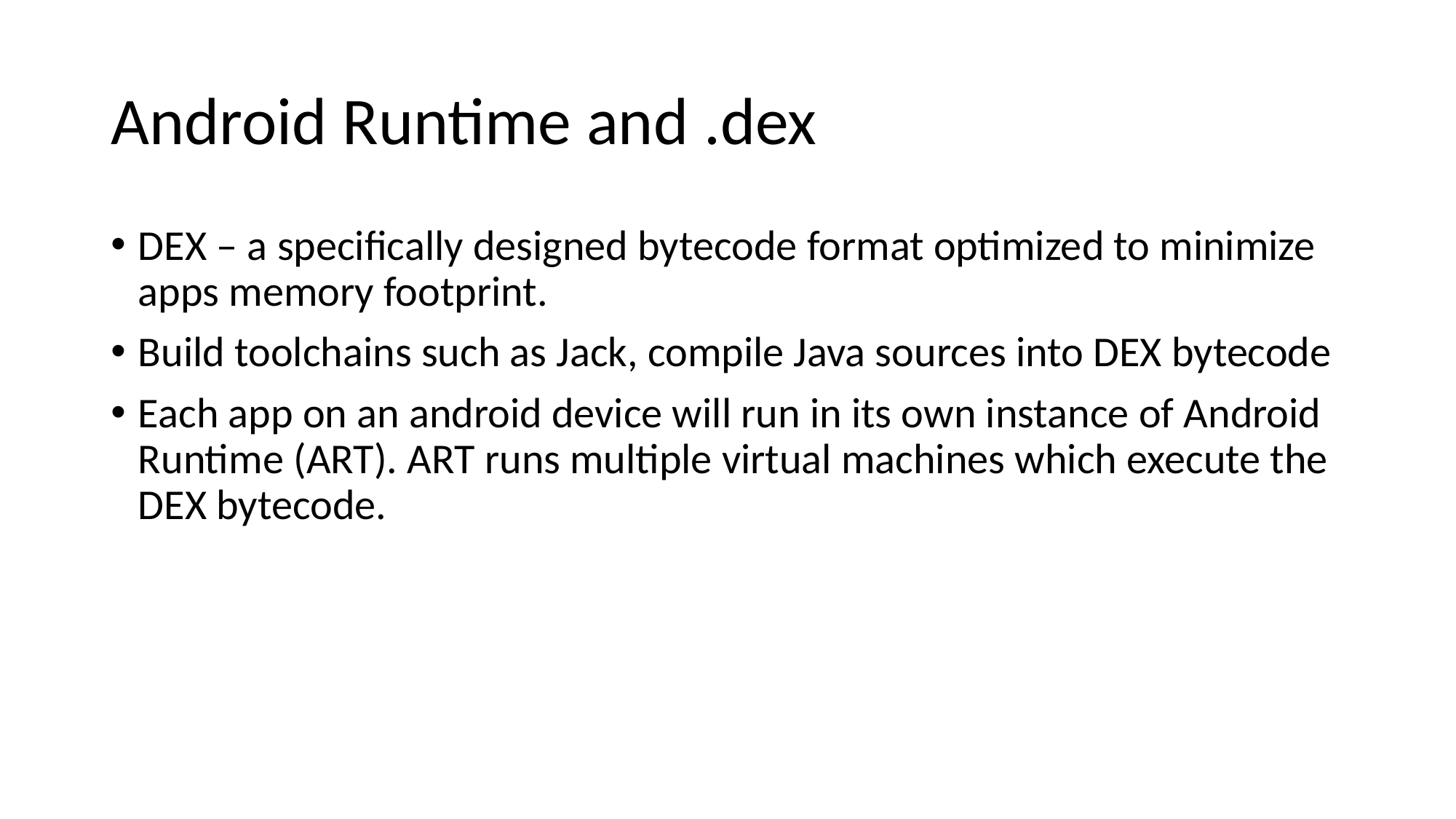

# Android Runtime and .dex
DEX – a specifically designed bytecode format optimized to minimize apps memory footprint.
Build toolchains such as Jack, compile Java sources into DEX bytecode
Each app on an android device will run in its own instance of Android Runtime (ART). ART runs multiple virtual machines which execute the DEX bytecode.